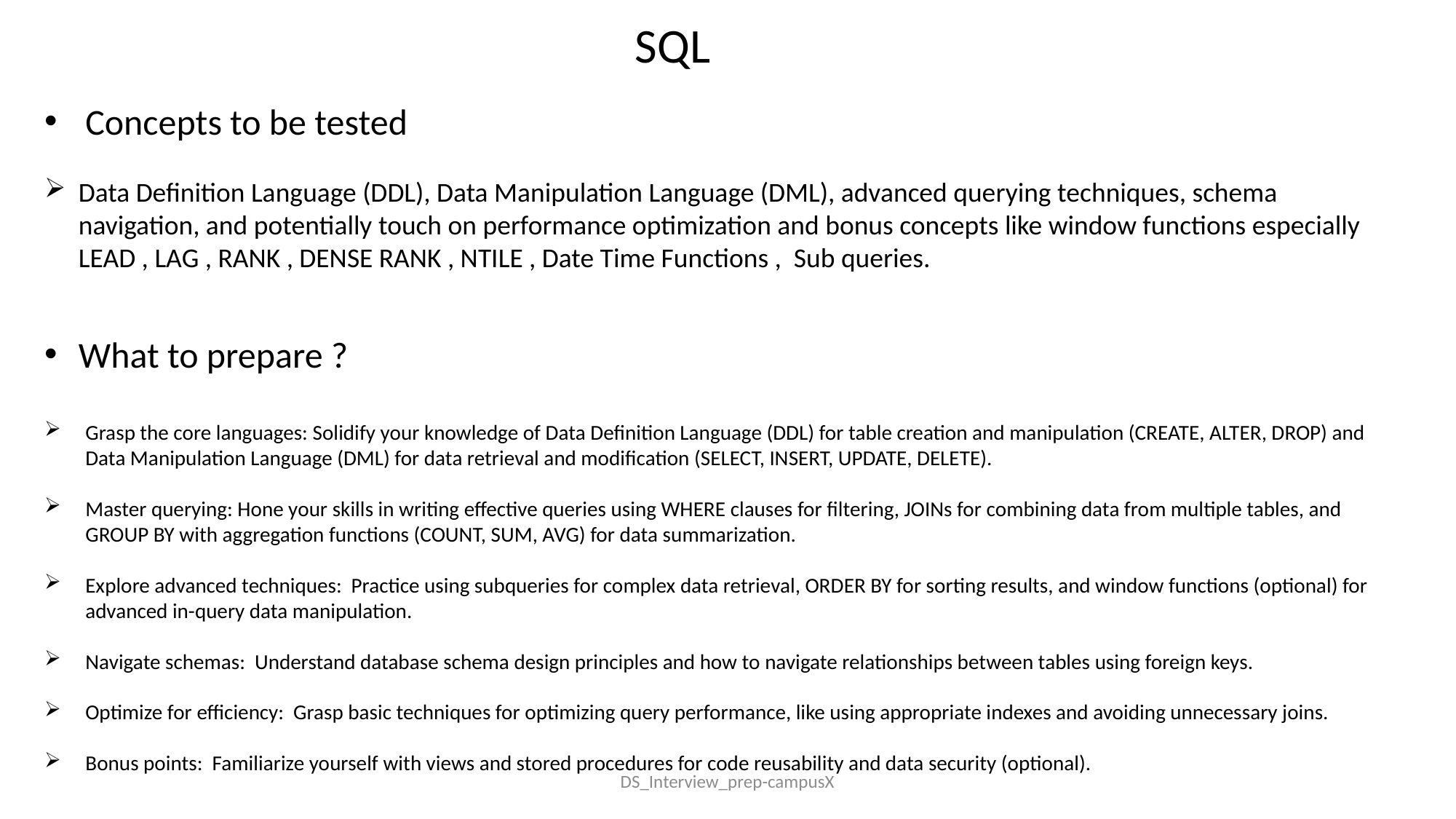

# SQL
Concepts to be tested

Data Definition Language (DDL), Data Manipulation Language (DML), advanced querying techniques, schema navigation, and potentially touch on performance optimization and bonus concepts like window functions especially LEAD , LAG , RANK , DENSE RANK , NTILE , Date Time Functions ,  Sub queries.

What to prepare ?

Grasp the core languages: Solidify your knowledge of Data Definition Language (DDL) for table creation and manipulation (CREATE, ALTER, DROP) and Data Manipulation Language (DML) for data retrieval and modification (SELECT, INSERT, UPDATE, DELETE).

Master querying: Hone your skills in writing effective queries using WHERE clauses for filtering, JOINs for combining data from multiple tables, and GROUP BY with aggregation functions (COUNT, SUM, AVG) for data summarization.

Explore advanced techniques:  Practice using subqueries for complex data retrieval, ORDER BY for sorting results, and window functions (optional) for advanced in-query data manipulation.

Navigate schemas:  Understand database schema design principles and how to navigate relationships between tables using foreign keys.

Optimize for efficiency:  Grasp basic techniques for optimizing query performance, like using appropriate indexes and avoiding unnecessary joins.

Bonus points:  Familiarize yourself with views and stored procedures for code reusability and data security (optional).

DS_Interview_prep-campusX